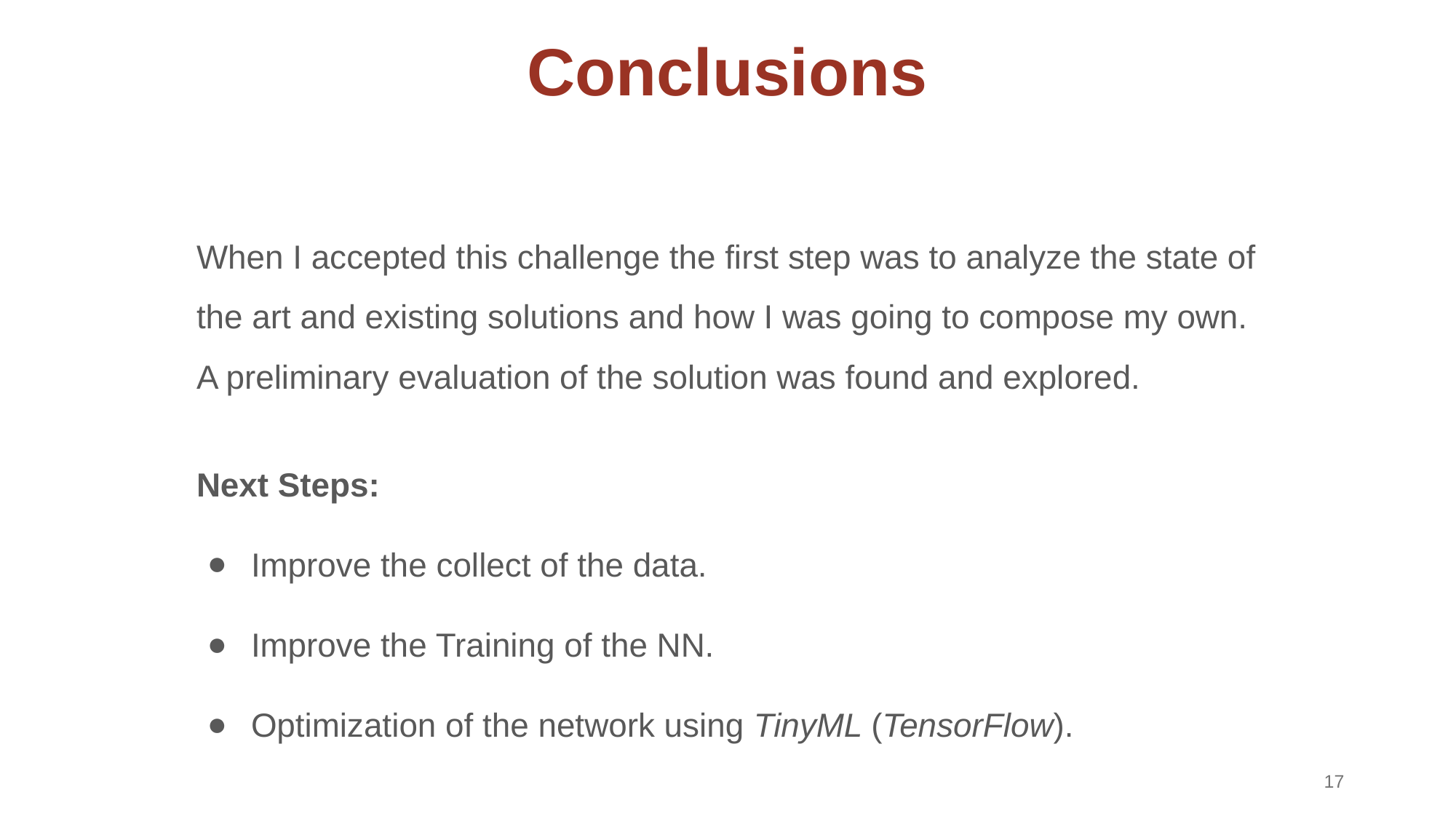

# Conclusions
When I accepted this challenge the first step was to analyze the state of the art and existing solutions and how I was going to compose my own.
A preliminary evaluation of the solution was found and explored.
Next Steps:

Improve the collect of the data.

Improve the Training of the NN.

Optimization of the network using TinyML (TensorFlow).
17